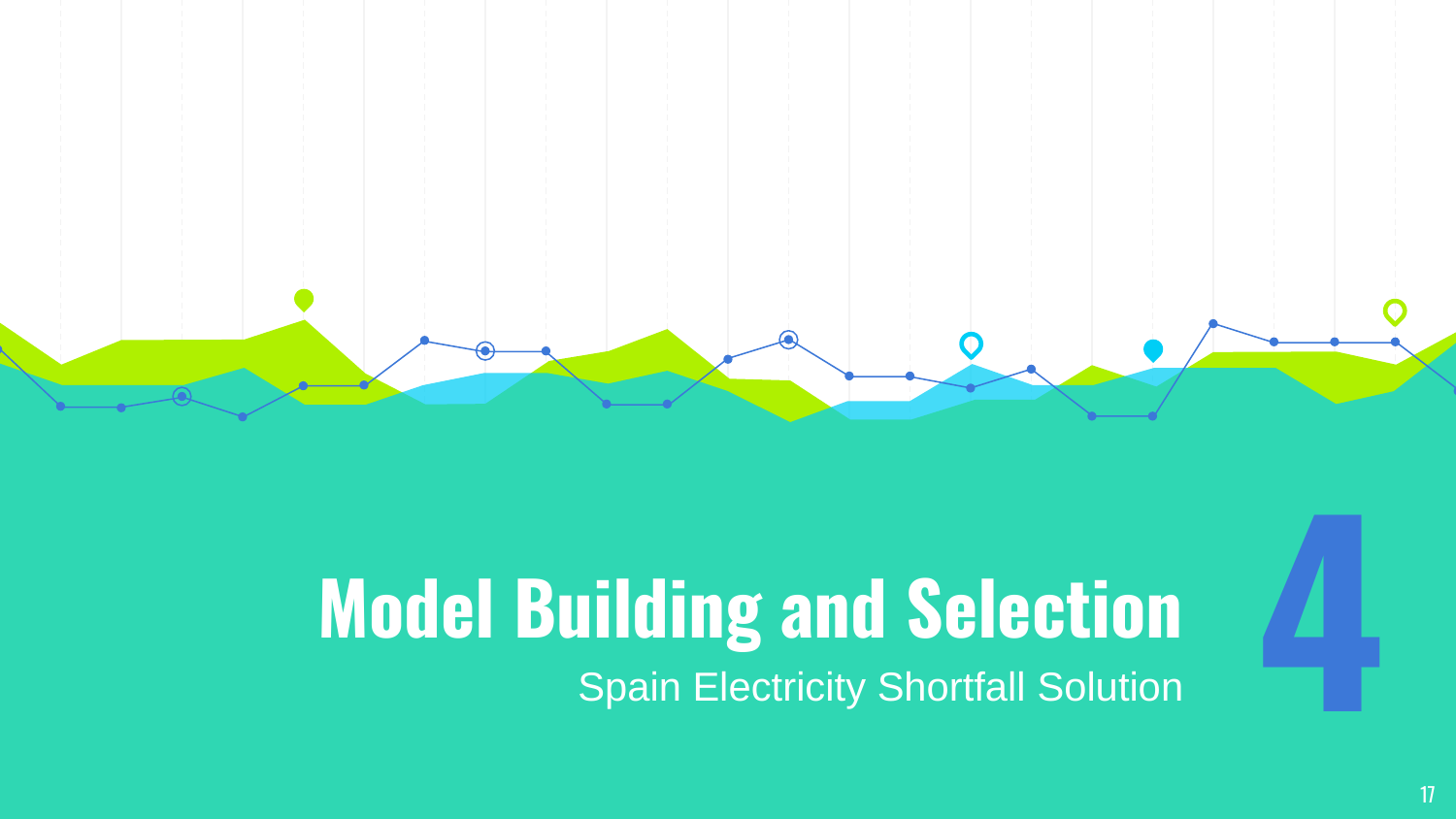

# Model Building and Selection
4
Spain Electricity Shortfall Solution
17